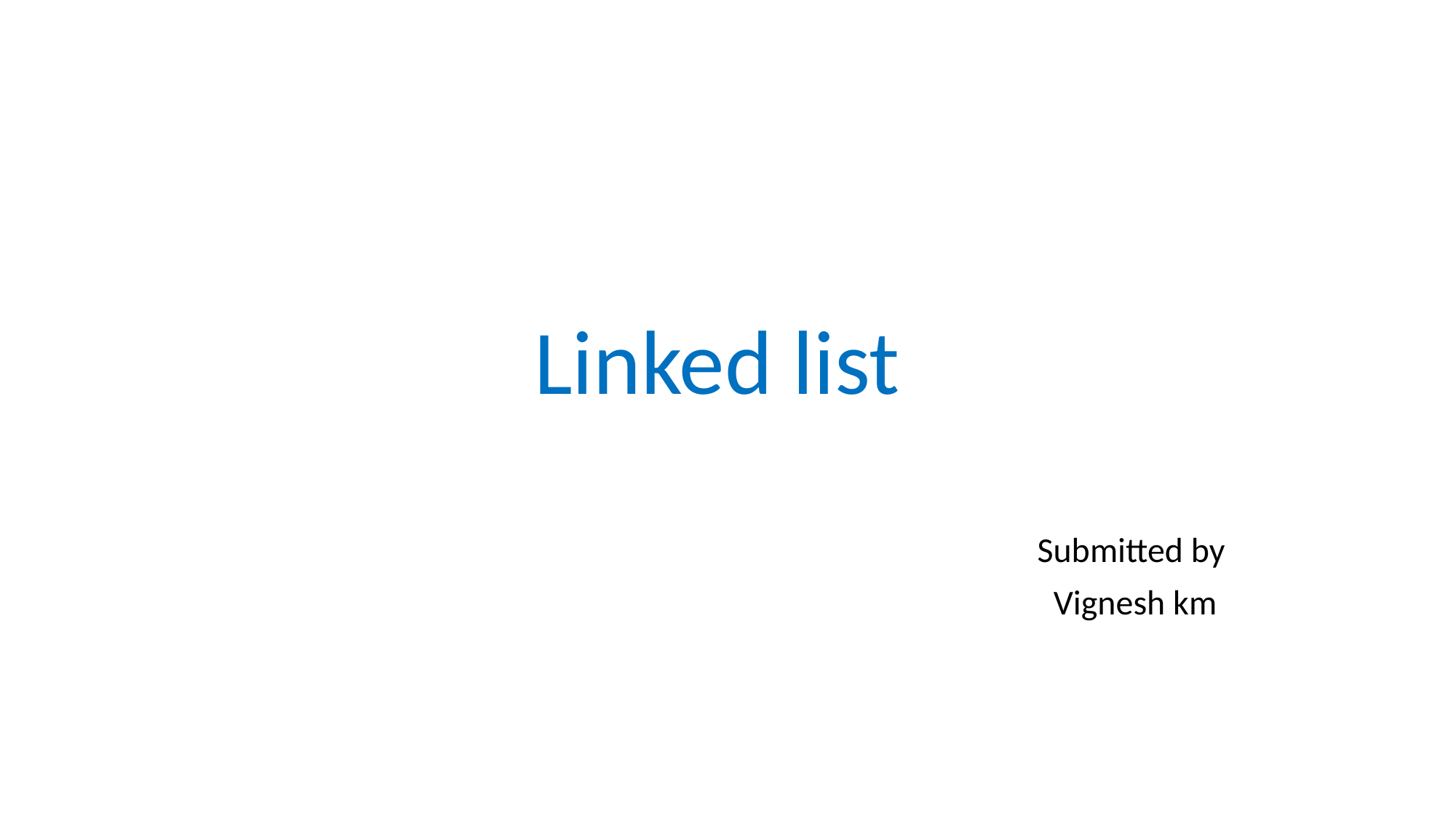

# Linked list
Submitted by
Vignesh km